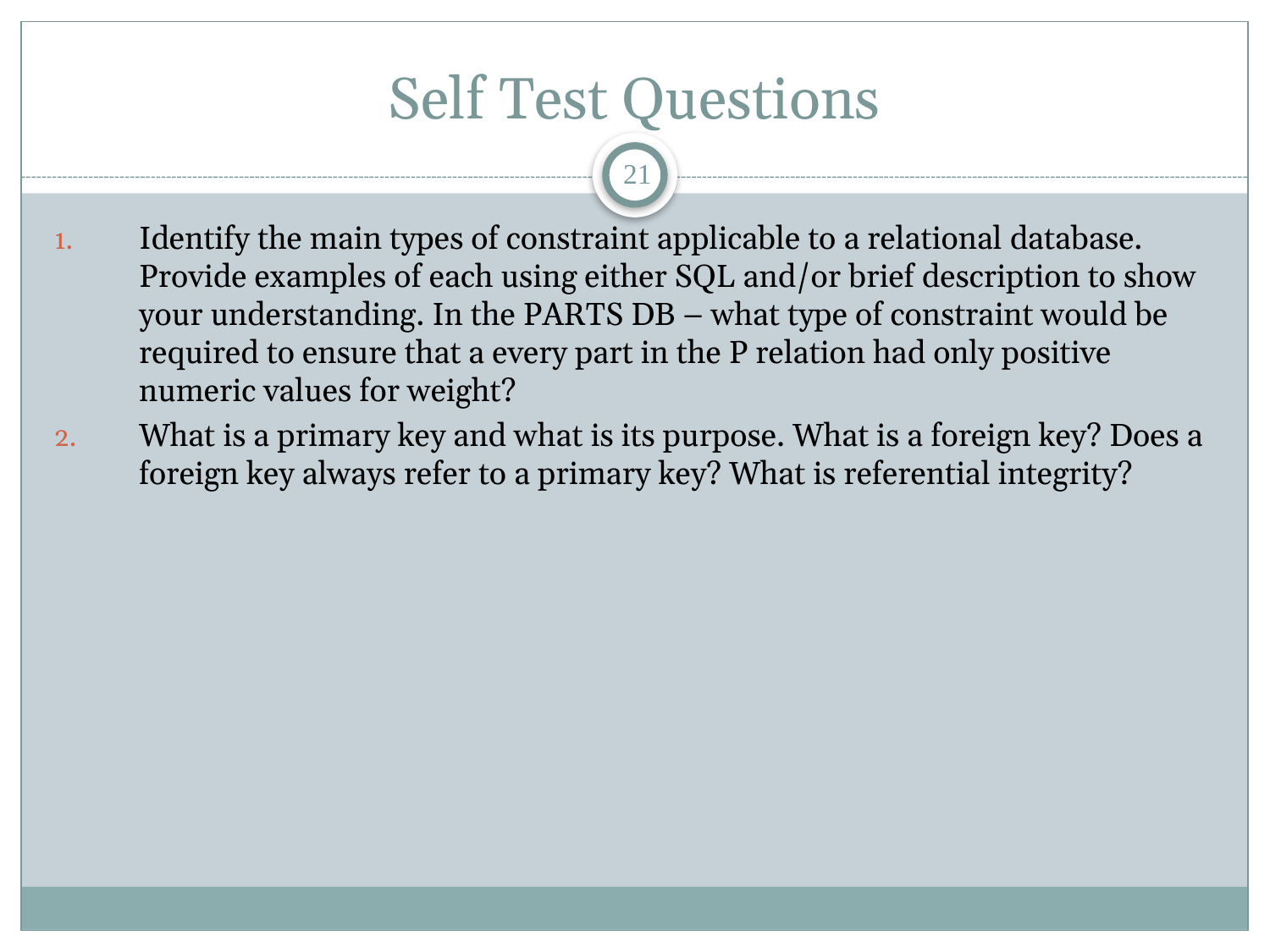

# Self Test Questions
21
Identify the main types of constraint applicable to a relational database. Provide examples of each using either SQL and/or brief description to show your understanding. In the PARTS DB – what type of constraint would be required to ensure that a every part in the P relation had only positive numeric values for weight?
What is a primary key and what is its purpose. What is a foreign key? Does a foreign key always refer to a primary key? What is referential integrity?